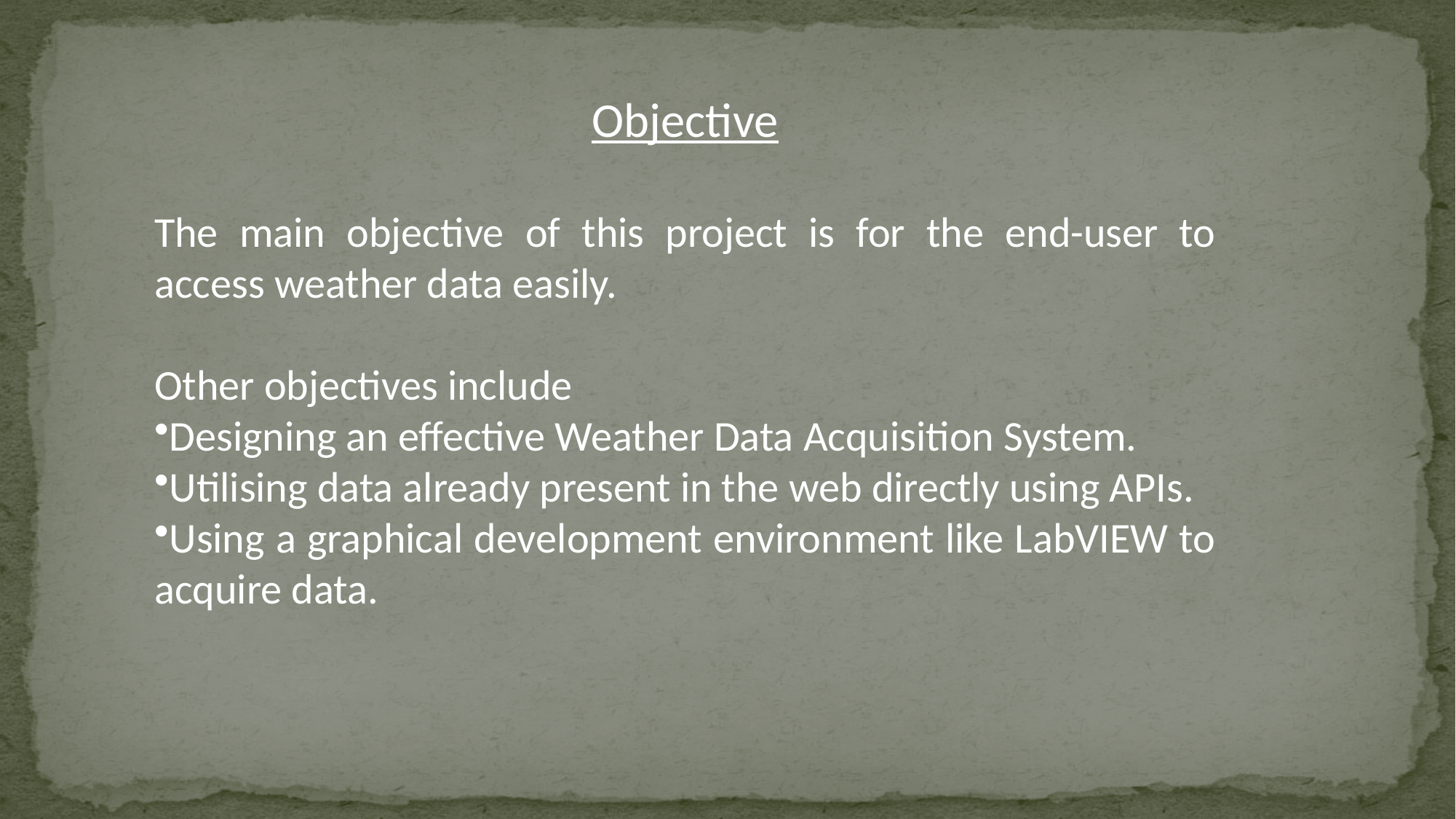

Objective

The main objective of this project is for the end-user to access weather data easily.

Other objectives include
Designing an effective Weather Data Acquisition System.
Utilising data already present in the web directly using APIs.
Using a graphical development environment like LabVIEW to acquire data.